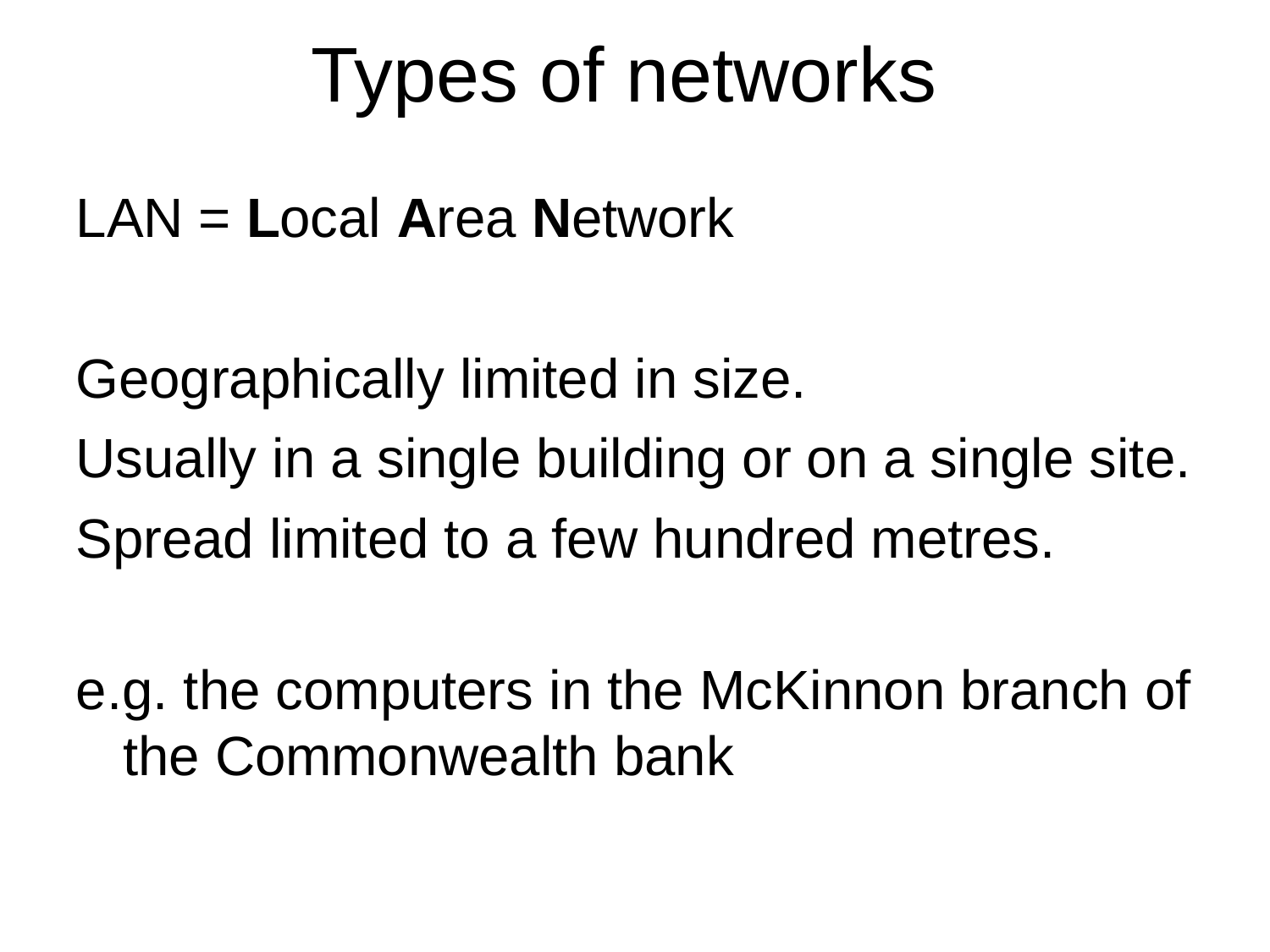

# Types of networks
LAN = Local Area Network

Geographically limited in size.
Usually in a single building or on a single site.
Spread limited to a few hundred metres.

e.g. the computers in the McKinnon branch of the Commonwealth bank